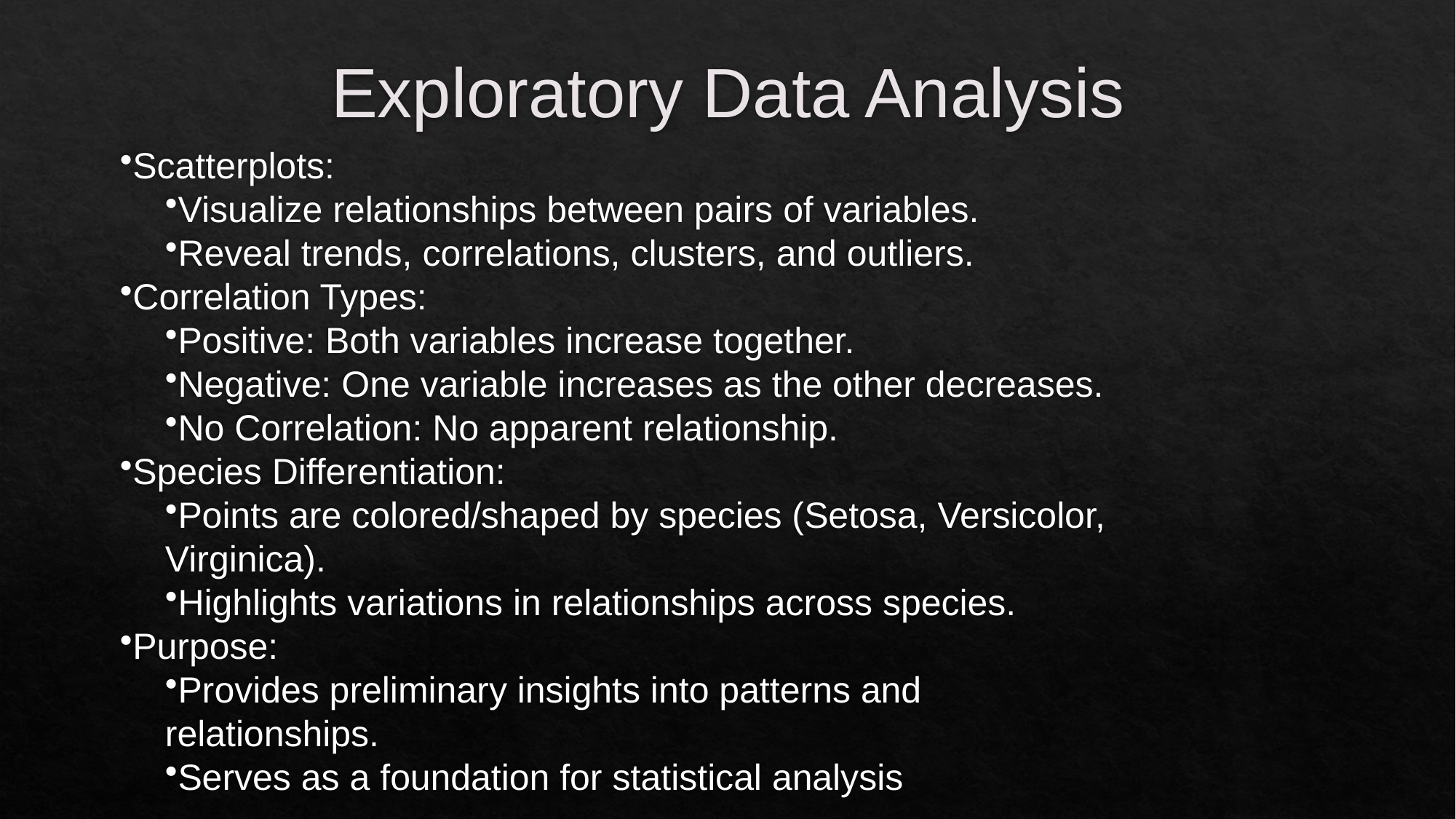

# Exploratory Data Analysis
Scatterplots:
Visualize relationships between pairs of variables.
Reveal trends, correlations, clusters, and outliers.
Correlation Types:
Positive: Both variables increase together.
Negative: One variable increases as the other decreases.
No Correlation: No apparent relationship.
Species Differentiation:
Points are colored/shaped by species (Setosa, Versicolor, Virginica).
Highlights variations in relationships across species.
Purpose:
Provides preliminary insights into patterns and relationships.
Serves as a foundation for statistical analysis